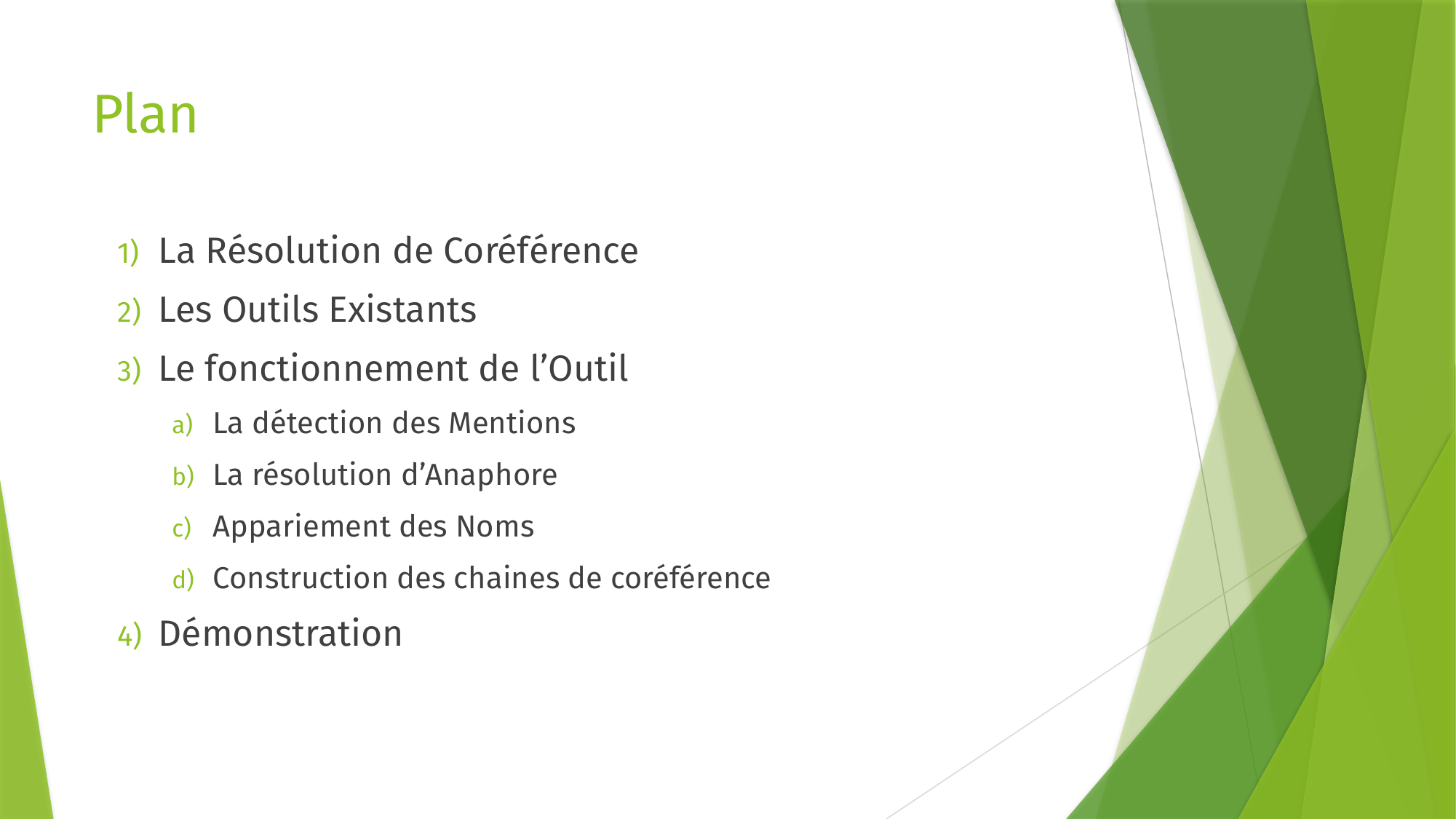

# Plan
La Résolution de Coréférence
Les Outils Existants
Le fonctionnement de l’Outil
La détection des Mentions
La résolution d’Anaphore
Appariement des Noms
Construction des chaines de coréférence
Démonstration